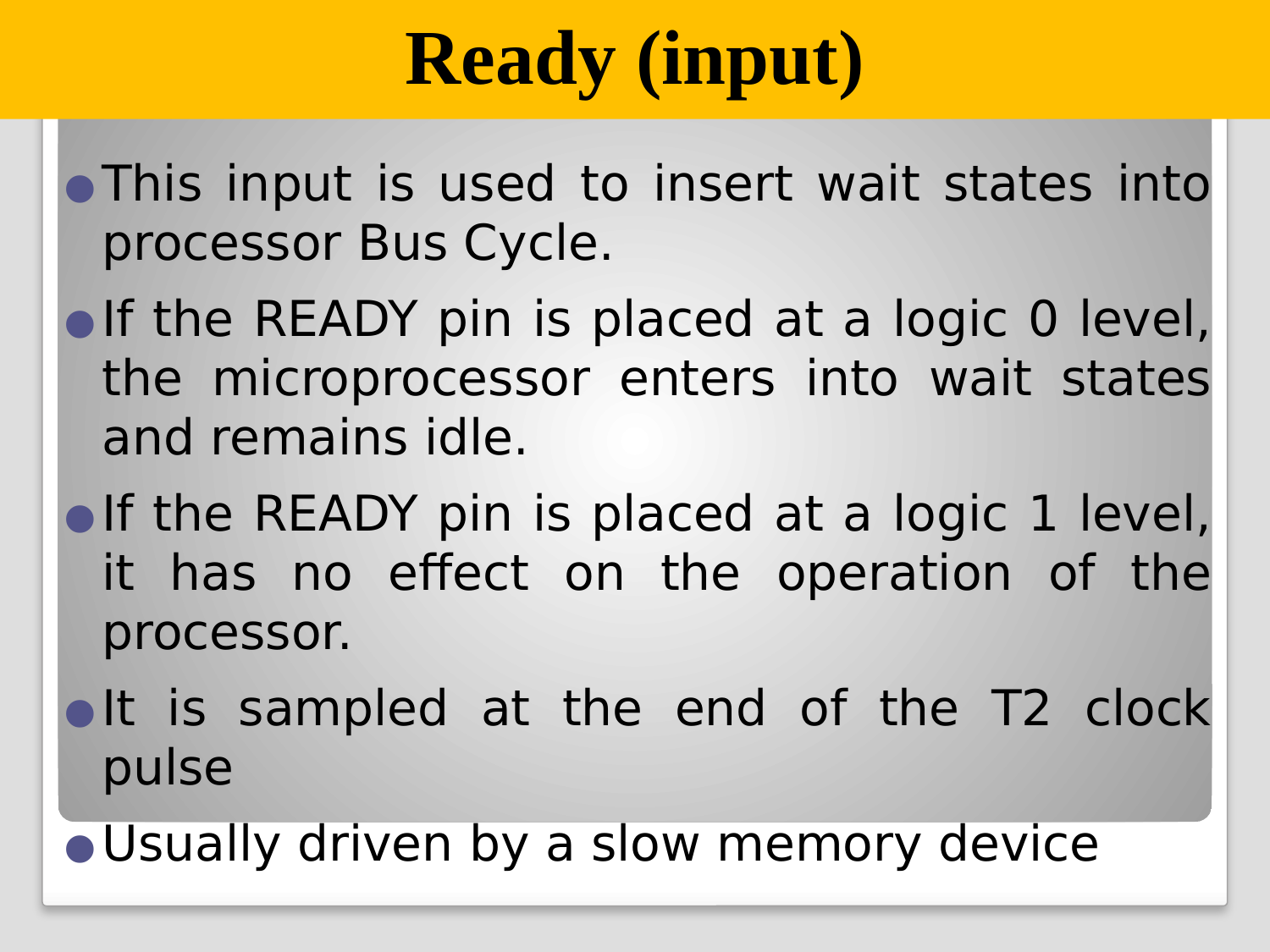

Ready (input)
This input is used to insert wait states into processor Bus Cycle.

If the READY pin is placed at a logic 0 level, the microprocessor enters into wait states and remains idle.

If the READY pin is placed at a logic 1 level, it has no effect on the operation of the processor.

It is sampled at the end of the T2 clock pulse

Usually driven by a slow memory device